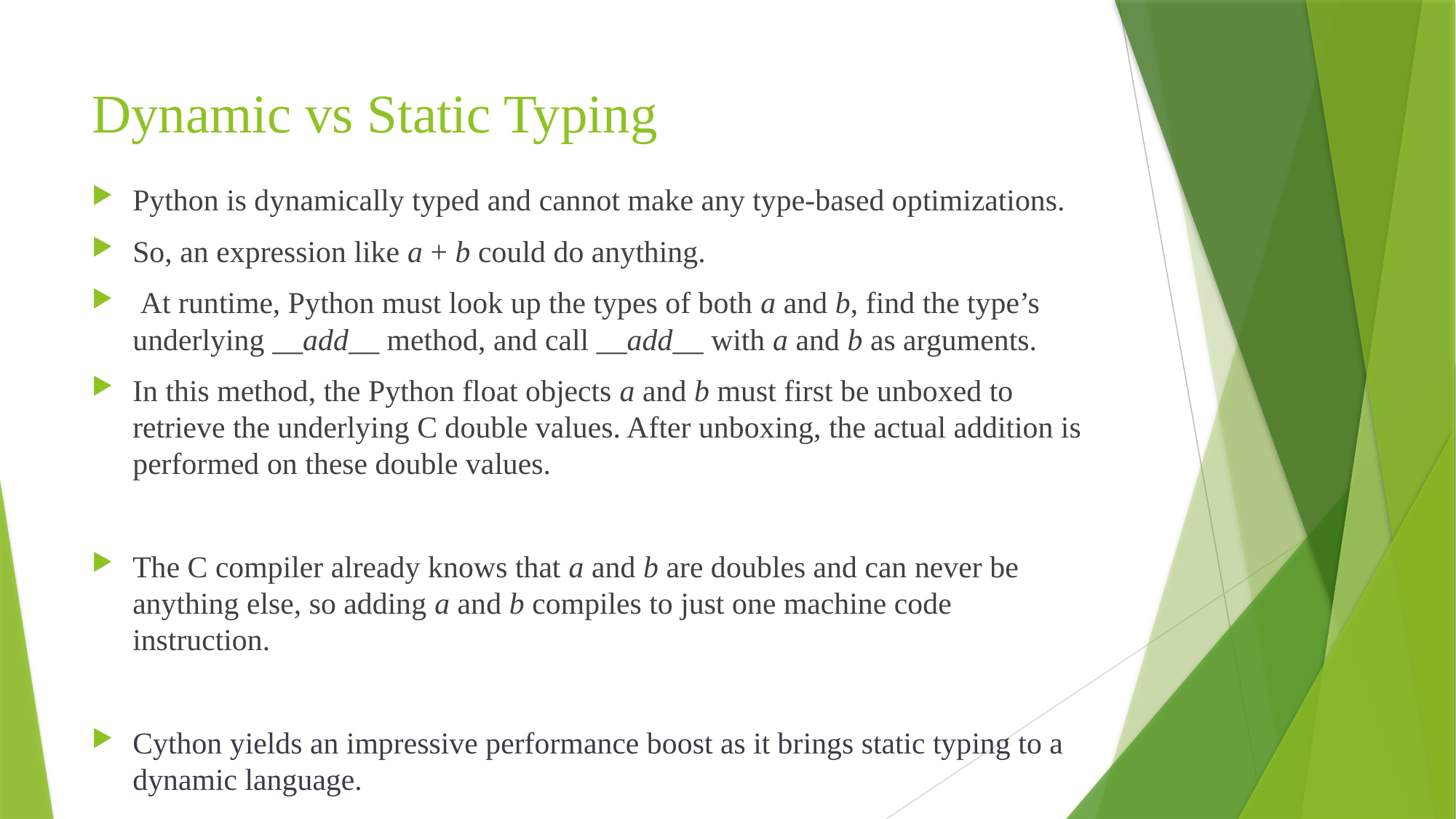

# Dynamic vs Static Typing
Python is dynamically typed and cannot make any type-based optimizations.
So, an expression like a + b could do anything.
 At runtime, Python must look up the types of both a and b, find the type’s underlying __add__ method, and call __add__ with a and b as arguments.
In this method, the Python float objects a and b must first be unboxed to retrieve the underlying C double values. After unboxing, the actual addition is performed on these double values.

The C compiler already knows that a and b are doubles and can never be anything else, so adding a and b compiles to just one machine code instruction.

Cython yields an impressive performance boost as it brings static typing to a dynamic language.